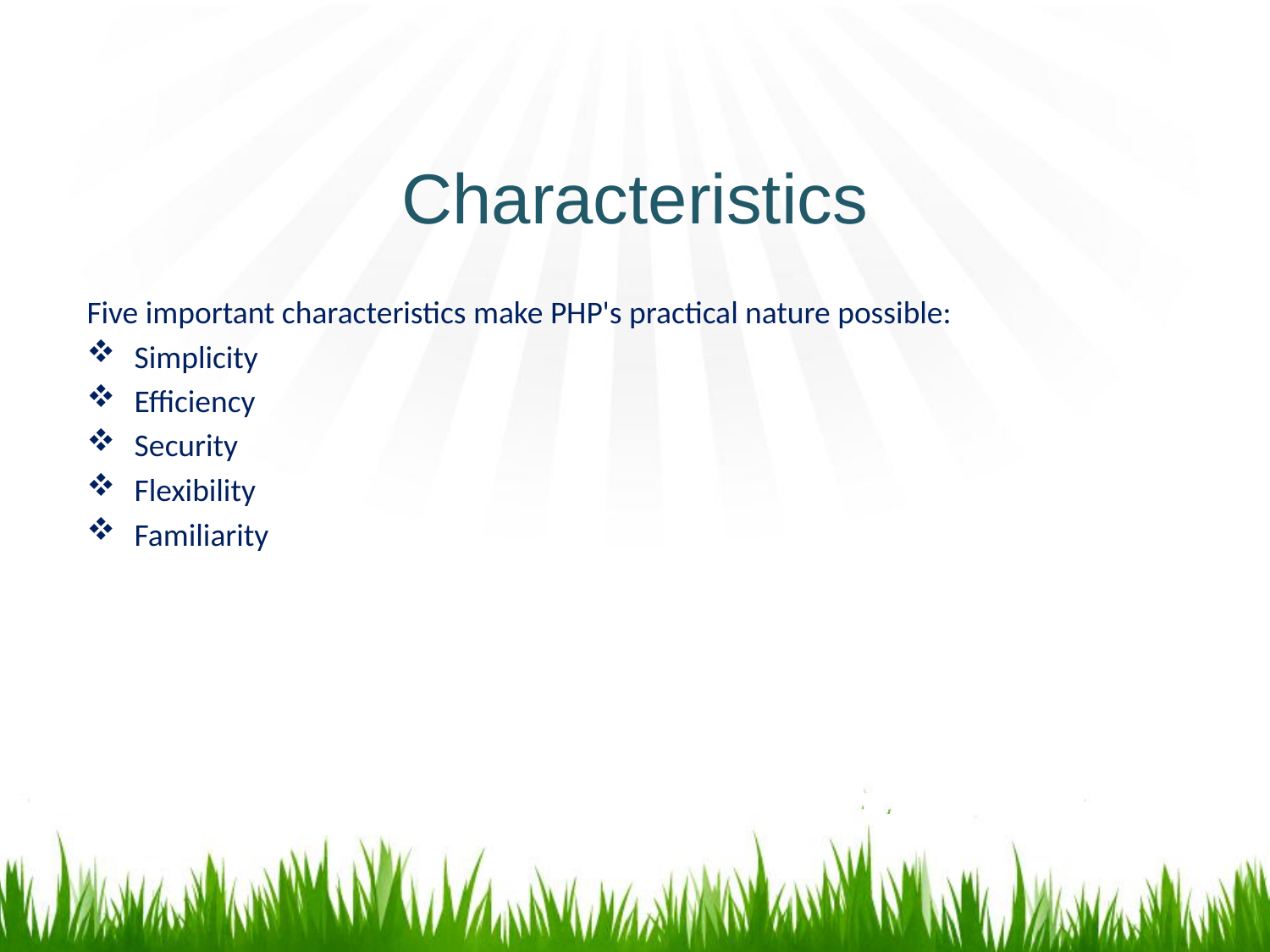

# Characteristics
Five important characteristics make PHP's practical nature possible:
Simplicity
Efficiency
Security
Flexibility
Familiarity